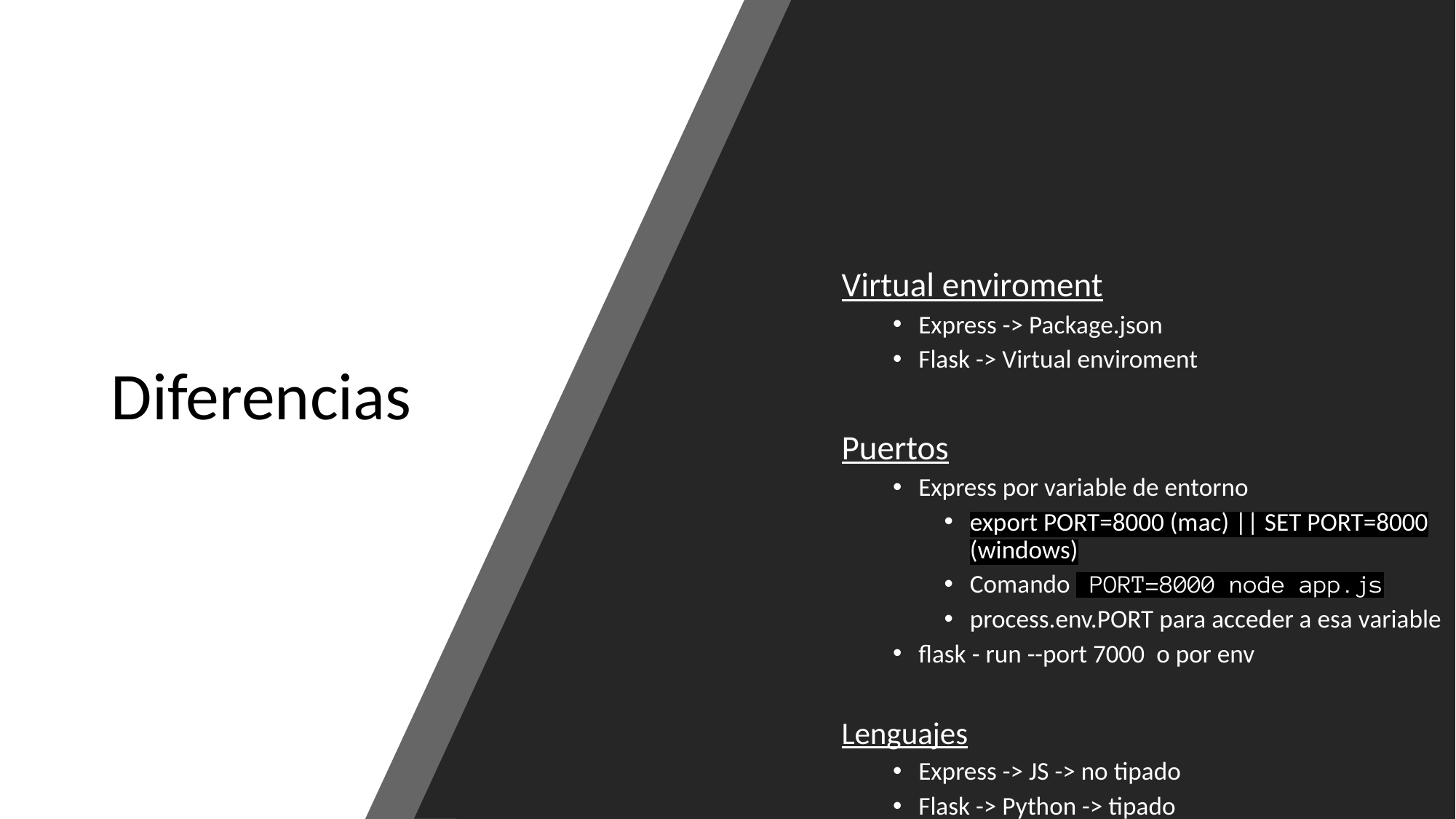

# Diferencias
Virtual enviroment
Express -> Package.json
Flask -> Virtual enviroment

Puertos
Express por variable de entorno
export PORT=8000 (mac) || SET PORT=8000 (windows)
Comando  PORT=8000 node app.js
process.env.PORT para acceder a esa variable
flask - run --port 7000  o por env

Lenguajes
Express -> JS -> no tipado
Flask -> Python -> tipado